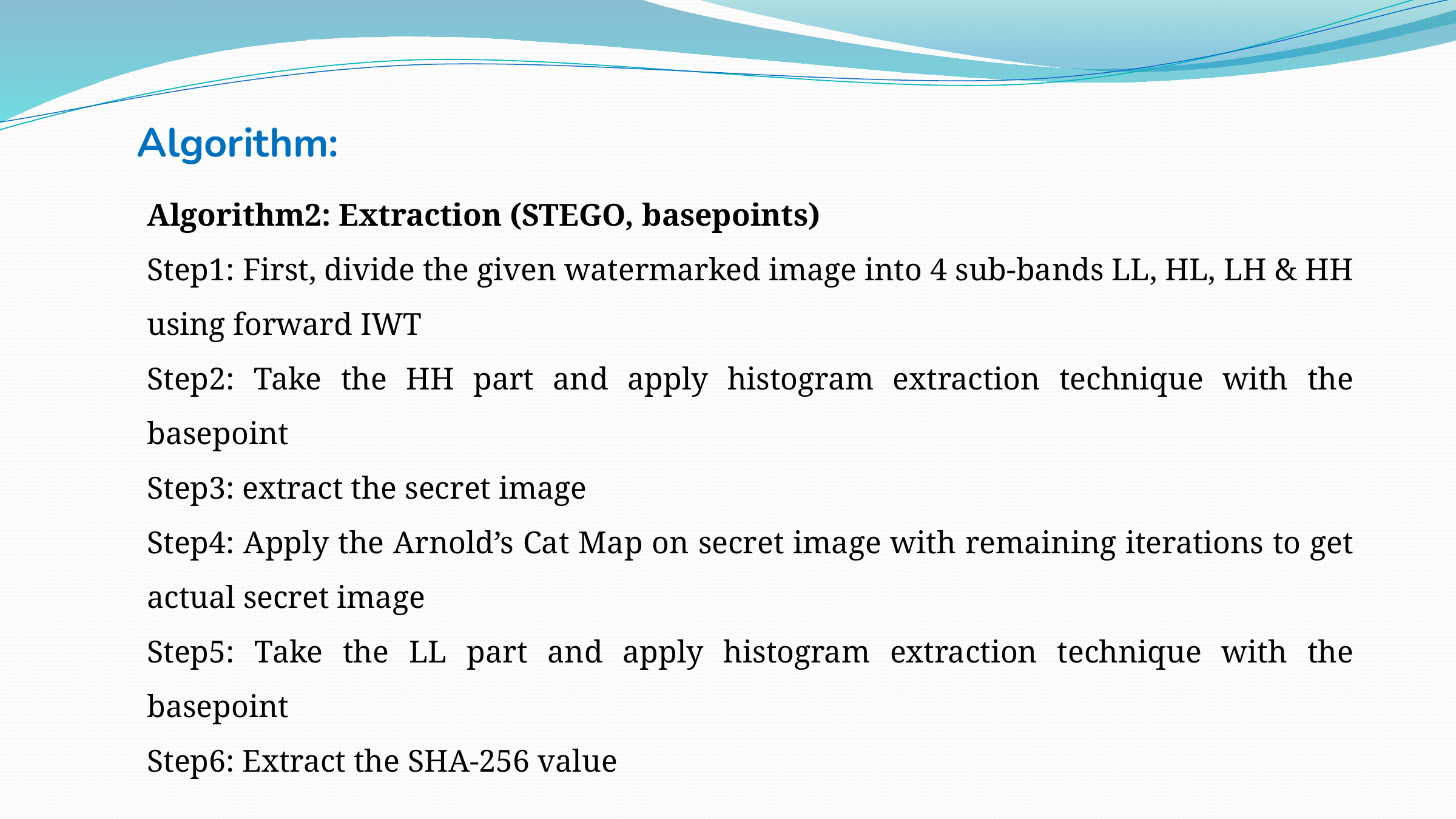

Algorithm:
Algorithm2: Extraction (STEGO, basepoints)
Step1: First, divide the given watermarked image into 4 sub-bands LL, HL, LH & HH using forward IWT
Step2: Take the HH part and apply histogram extraction technique with the basepoint
Step3: extract the secret image
Step4: Apply the Arnold’s Cat Map on secret image with remaining iterations to get actual secret image
Step5: Take the LL part and apply histogram extraction technique with the basepoint
Step6: Extract the SHA-256 value